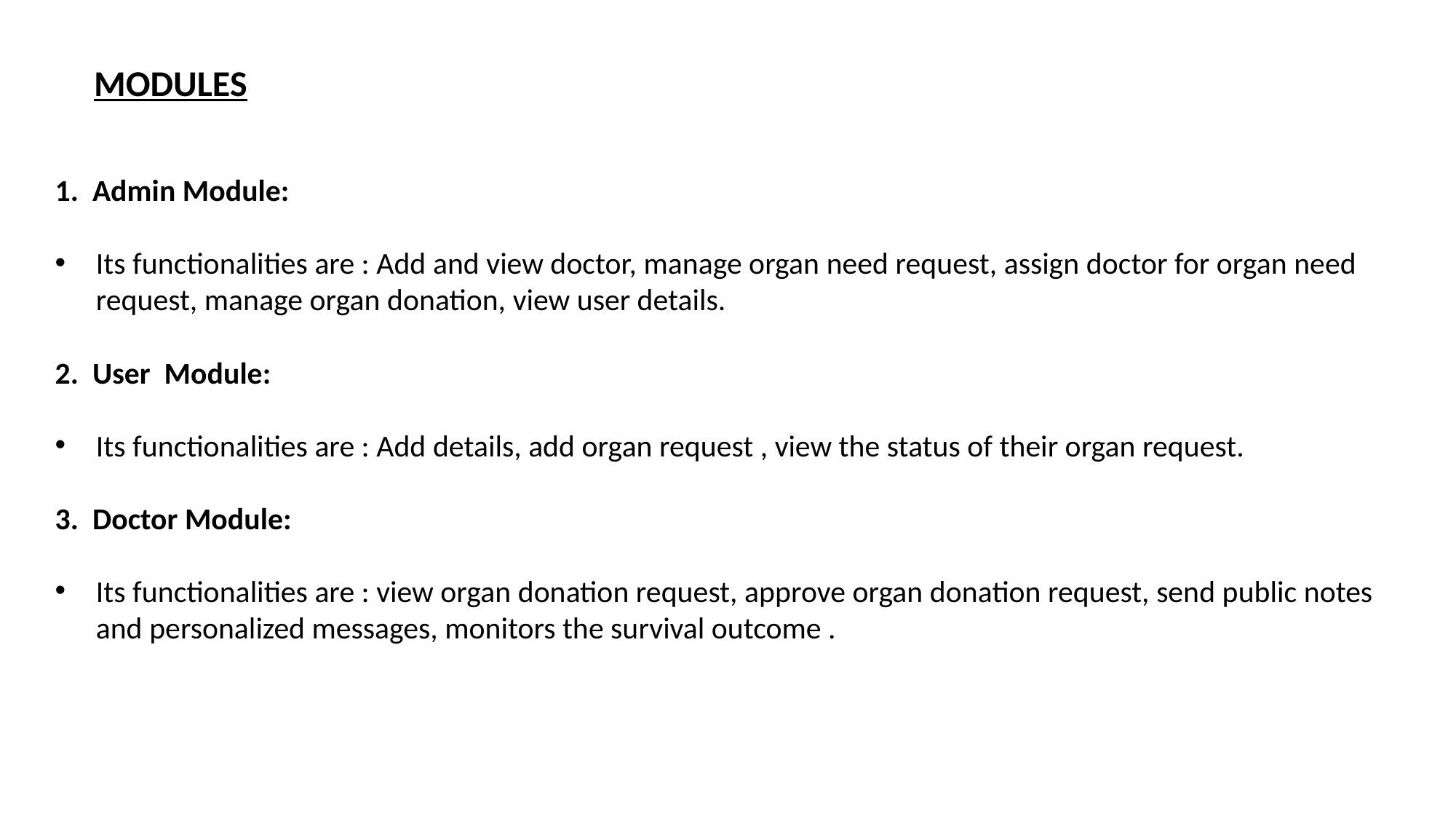

MODULES
1.  Admin Module:

Its functionalities are : Add and view doctor, manage organ need request, assign doctor for organ need request, manage organ donation, view user details.

2.  User  Module:

Its functionalities are : Add details, add organ request , view the status of their organ request.

3.  Doctor Module:

Its functionalities are : view organ donation request, approve organ donation request, send public notes and personalized messages, monitors the survival outcome .